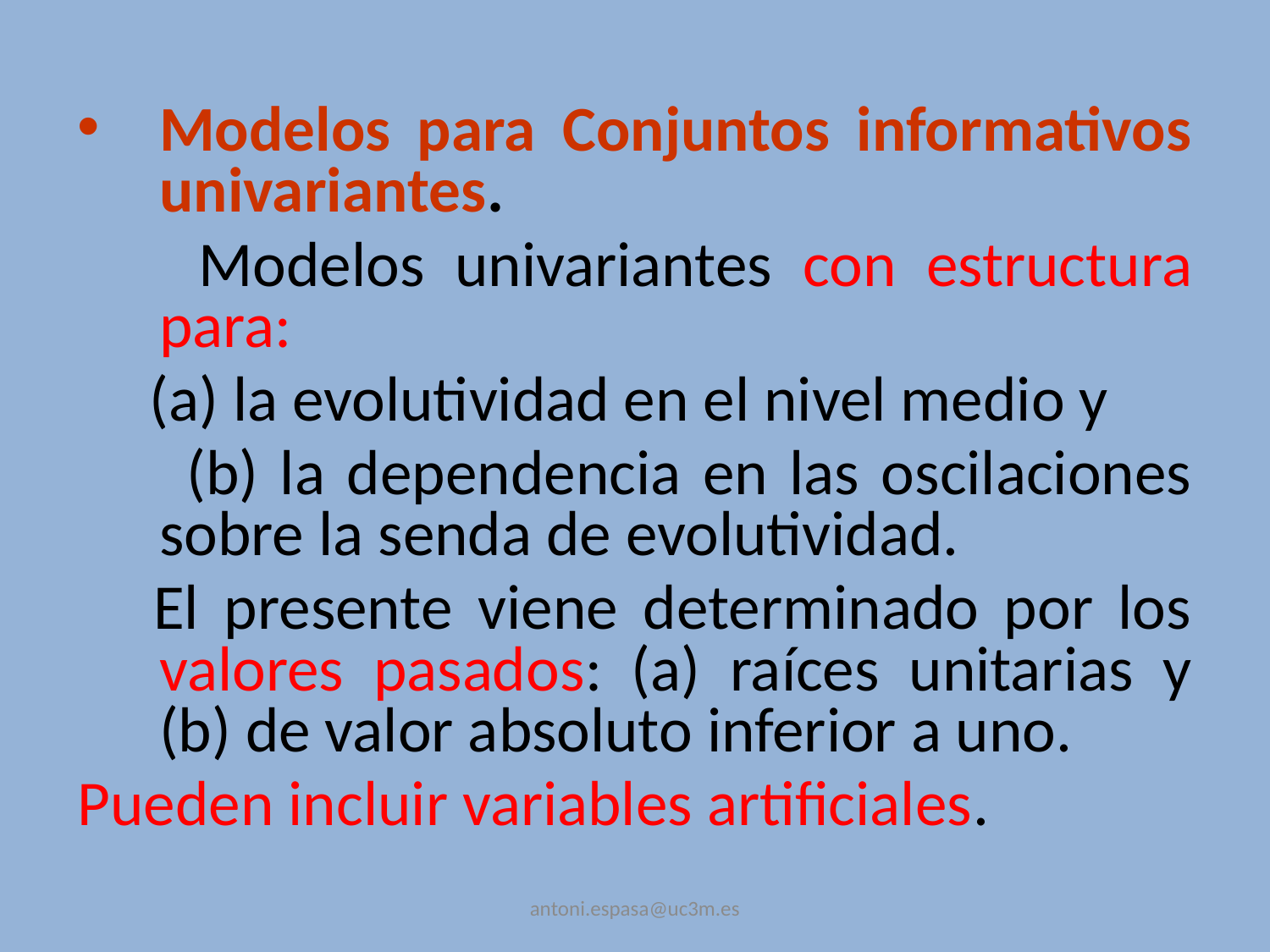

Modelos para Conjuntos informativos univariantes.
    Modelos univariantes con estructura para:
     (a) la evolutividad en el nivel medio y
     (b) la dependencia en las oscilaciones sobre la senda de evolutividad.
   El presente viene determinado por los valores pasados: (a) raíces unitarias y (b) de valor absoluto inferior a uno.
Pueden incluir variables artificiales.

antoni.espasa@uc3m.es